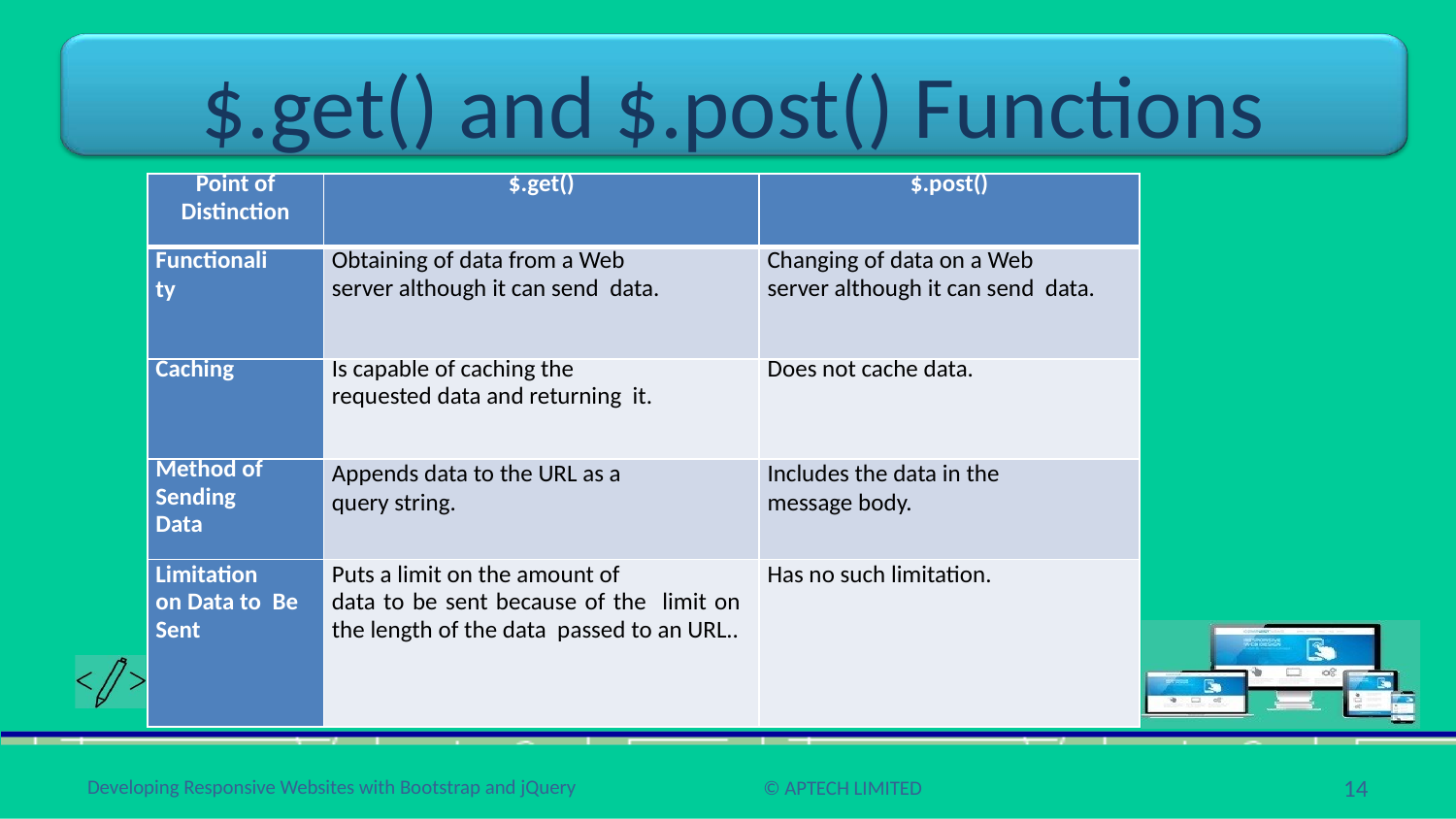

# $.get() and $.post() Functions
| Point of Distinction | $.get() | $.post() |
| --- | --- | --- |
| Functionali ty | Obtaining of data from a Web server although it can send data. | Changing of data on a Web server although it can send data. |
| Caching | Is capable of caching the requested data and returning it. | Does not cache data. |
| Method of Sending Data | Appends data to the URL as a query string. | Includes the data in the message body. |
| Limitation on Data to Be Sent | Puts a limit on the amount of data to be sent because of the limit on the length of the data passed to an URL.. | Has no such limitation. |
14
Developing Responsive Websites with Bootstrap and jQuery
© APTECH LIMITED